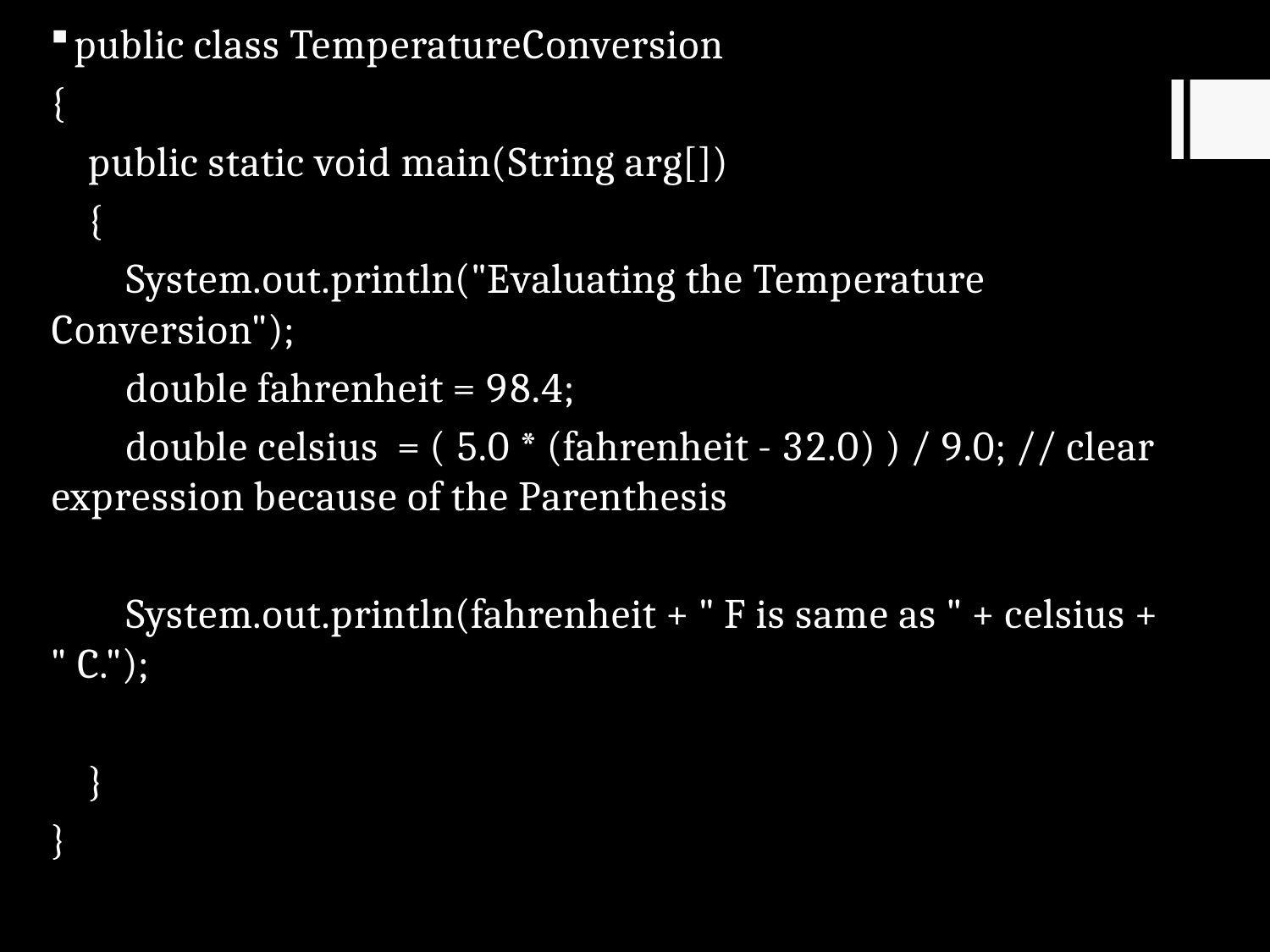

public class TemperatureConversion
{
    public static void main(String arg[])
    {
        System.out.println("Evaluating the Temperature Conversion");
        double fahrenheit = 98.4;
        double celsius  = ( 5.0 * (fahrenheit - 32.0) ) / 9.0; // clear expression because of the Parenthesis

        System.out.println(fahrenheit + " F is same as " + celsius + " C.");

    }
}